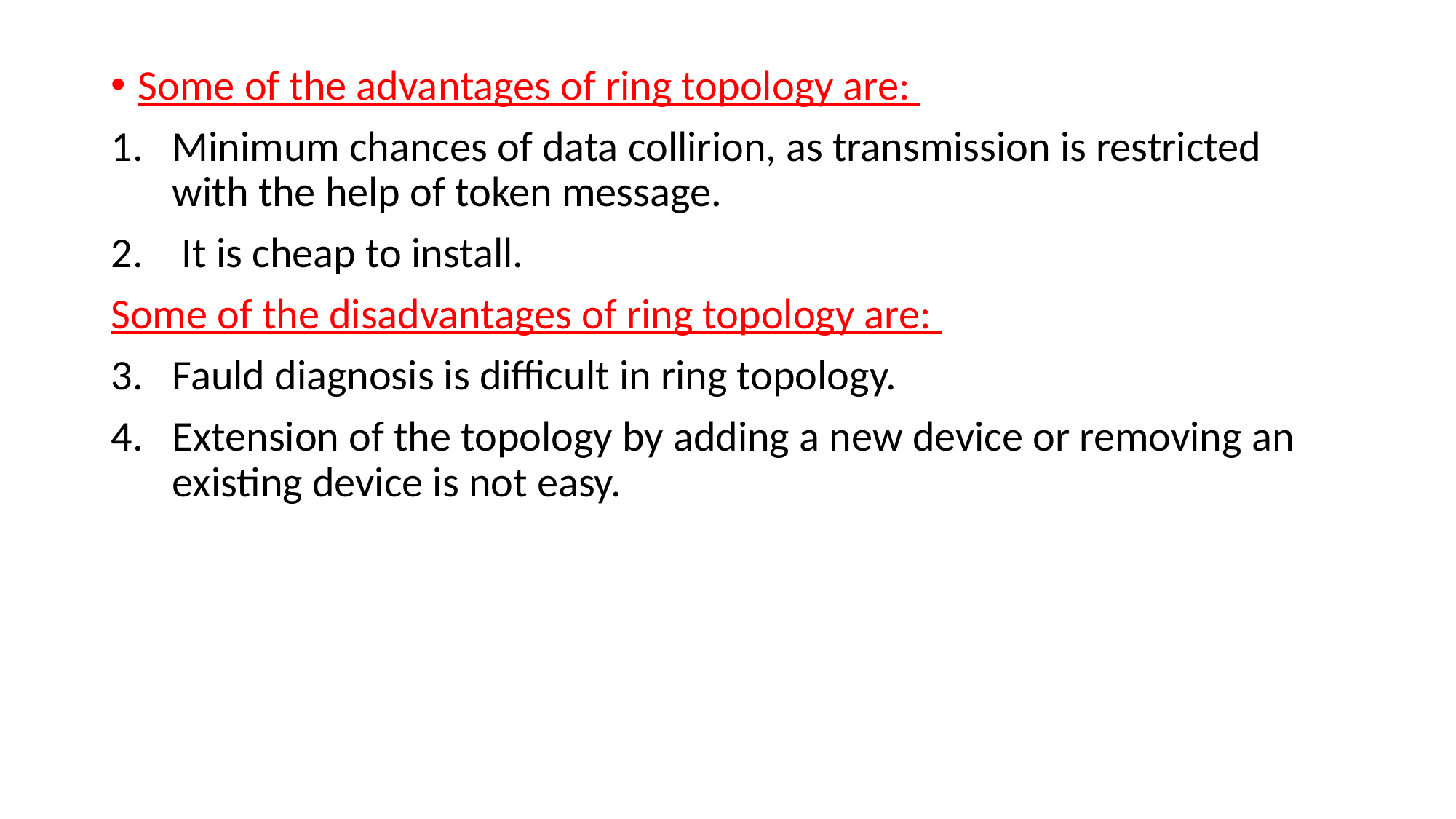

Some of the advantages of ring topology are:
Minimum chances of data collirion, as transmission is restricted with the help of token message.
 It is cheap to install.
Some of the disadvantages of ring topology are:
Fauld diagnosis is difficult in ring topology.
Extension of the topology by adding a new device or removing an existing device is not easy.